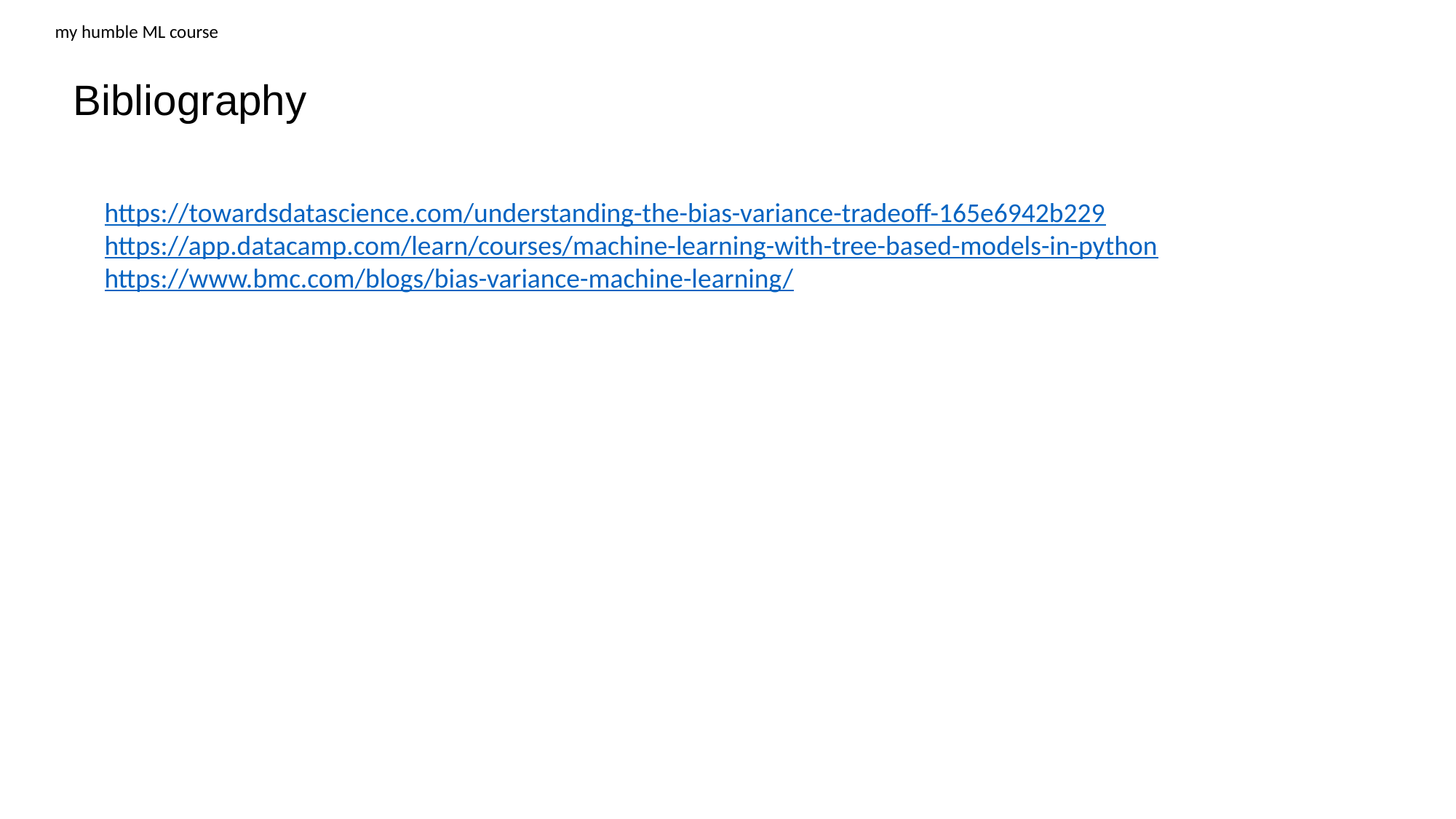

my humble ML course
Bibliography
https://towardsdatascience.com/understanding-the-bias-variance-tradeoff-165e6942b229
https://app.datacamp.com/learn/courses/machine-learning-with-tree-based-models-in-python
https://www.bmc.com/blogs/bias-variance-machine-learning/